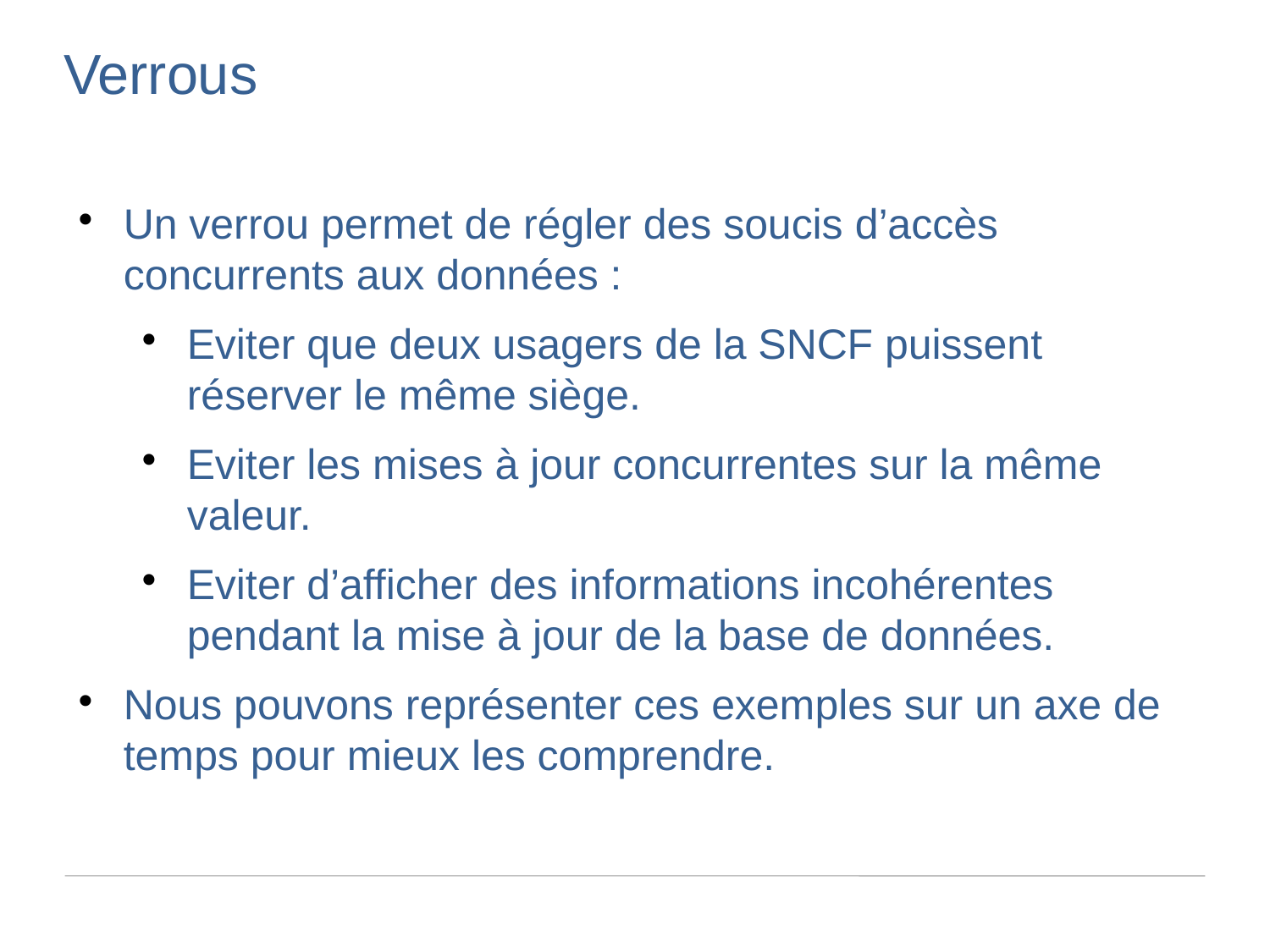

Verrous
Un verrou permet de régler des soucis d’accès concurrents aux données :
Eviter que deux usagers de la SNCF puissent réserver le même siège.
Eviter les mises à jour concurrentes sur la même valeur.
Eviter d’afficher des informations incohérentes pendant la mise à jour de la base de données.
Nous pouvons représenter ces exemples sur un axe de temps pour mieux les comprendre.